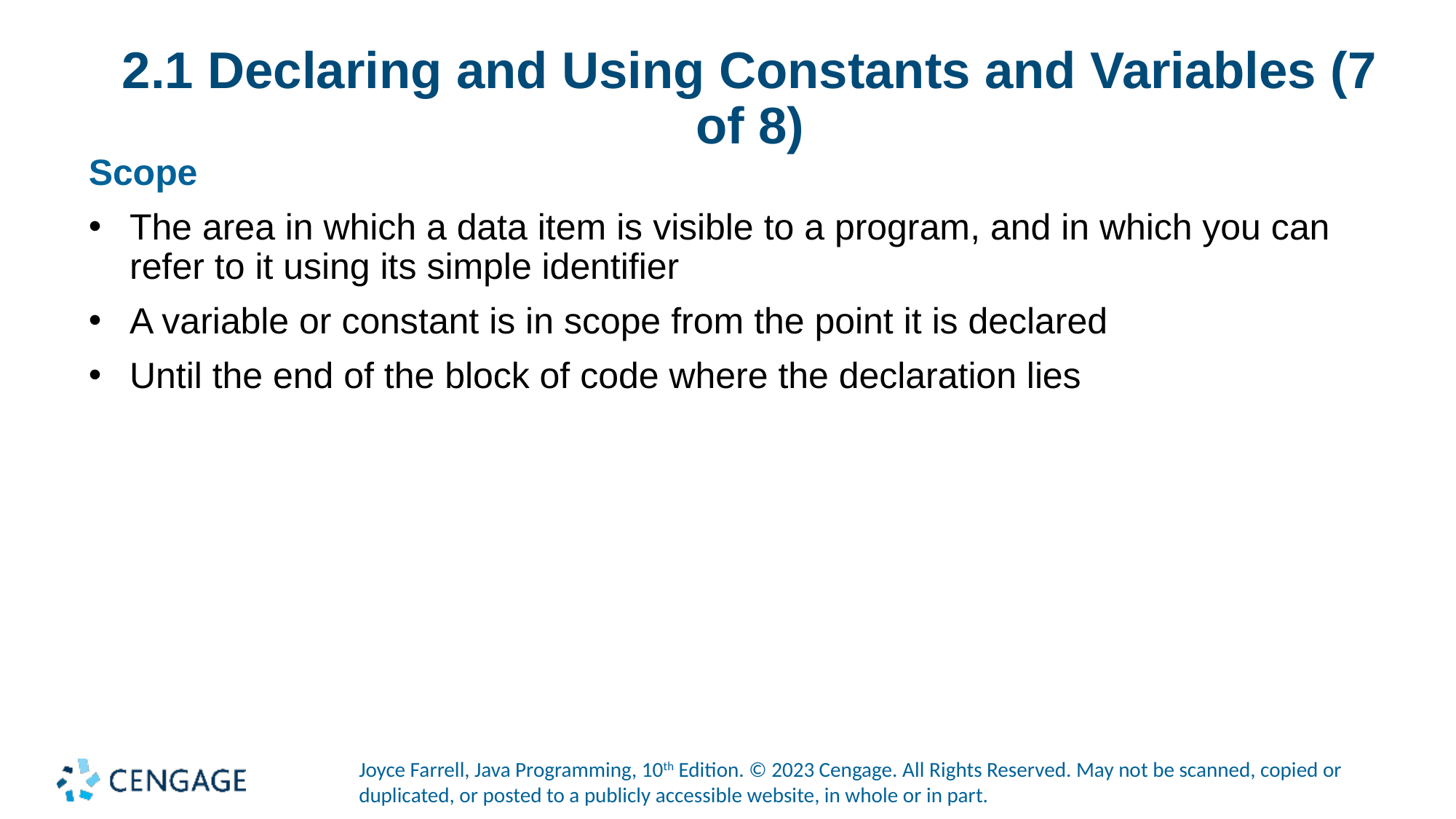

# 2.1 Declaring and Using Constants and Variables (7 of 8)
Scope
The area in which a data item is visible to a program, and in which you can refer to it using its simple identifier
A variable or constant is in scope from the point it is declared
Until the end of the block of code where the declaration lies